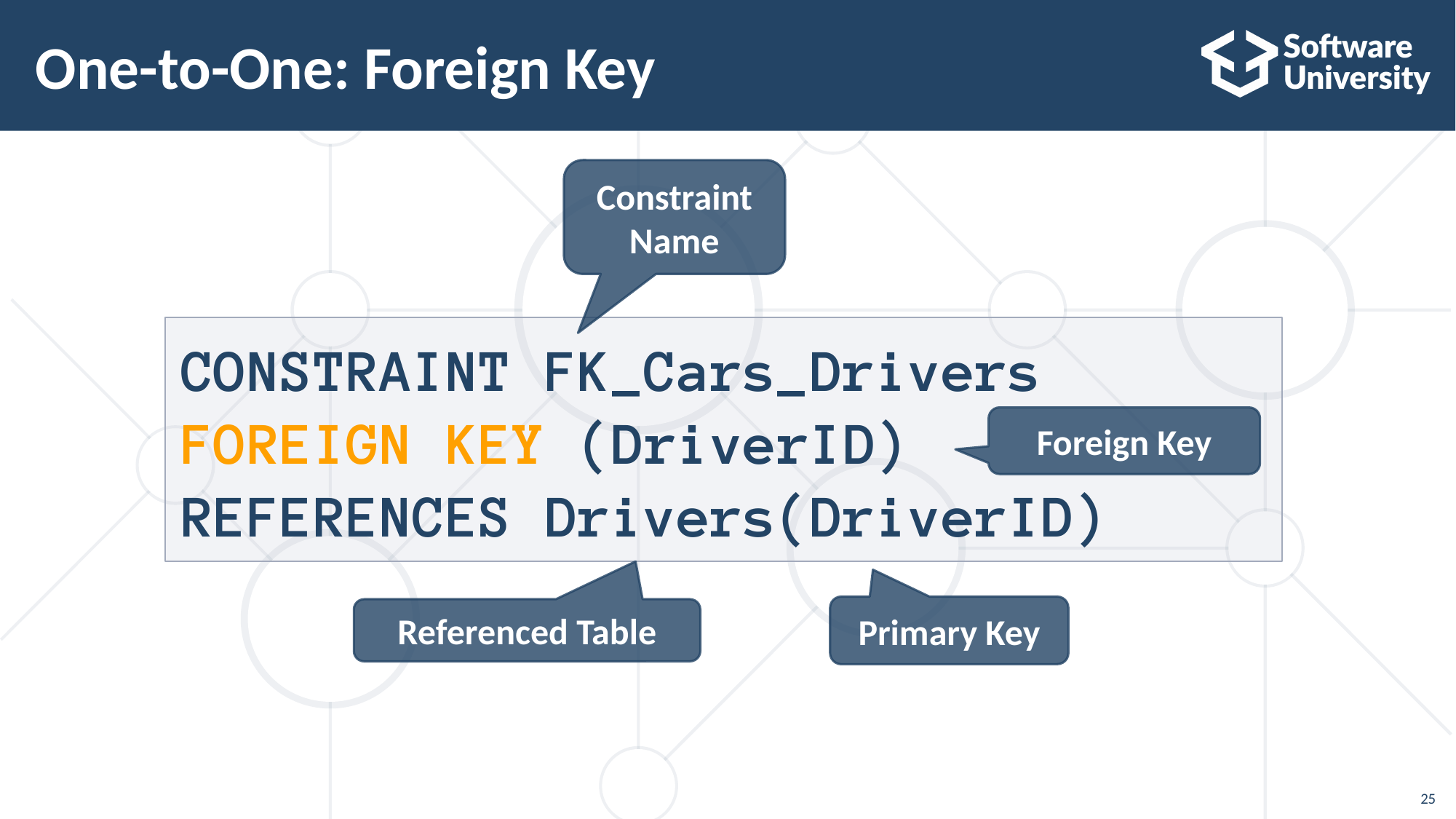

# One-to-One: Foreign Key
Constraint Name
CONSTRAINT FK_Cars_Drivers
FOREIGN KEY (DriverID)
REFERENCES Drivers(DriverID)
Foreign Key
Primary Key
Referenced Table
25